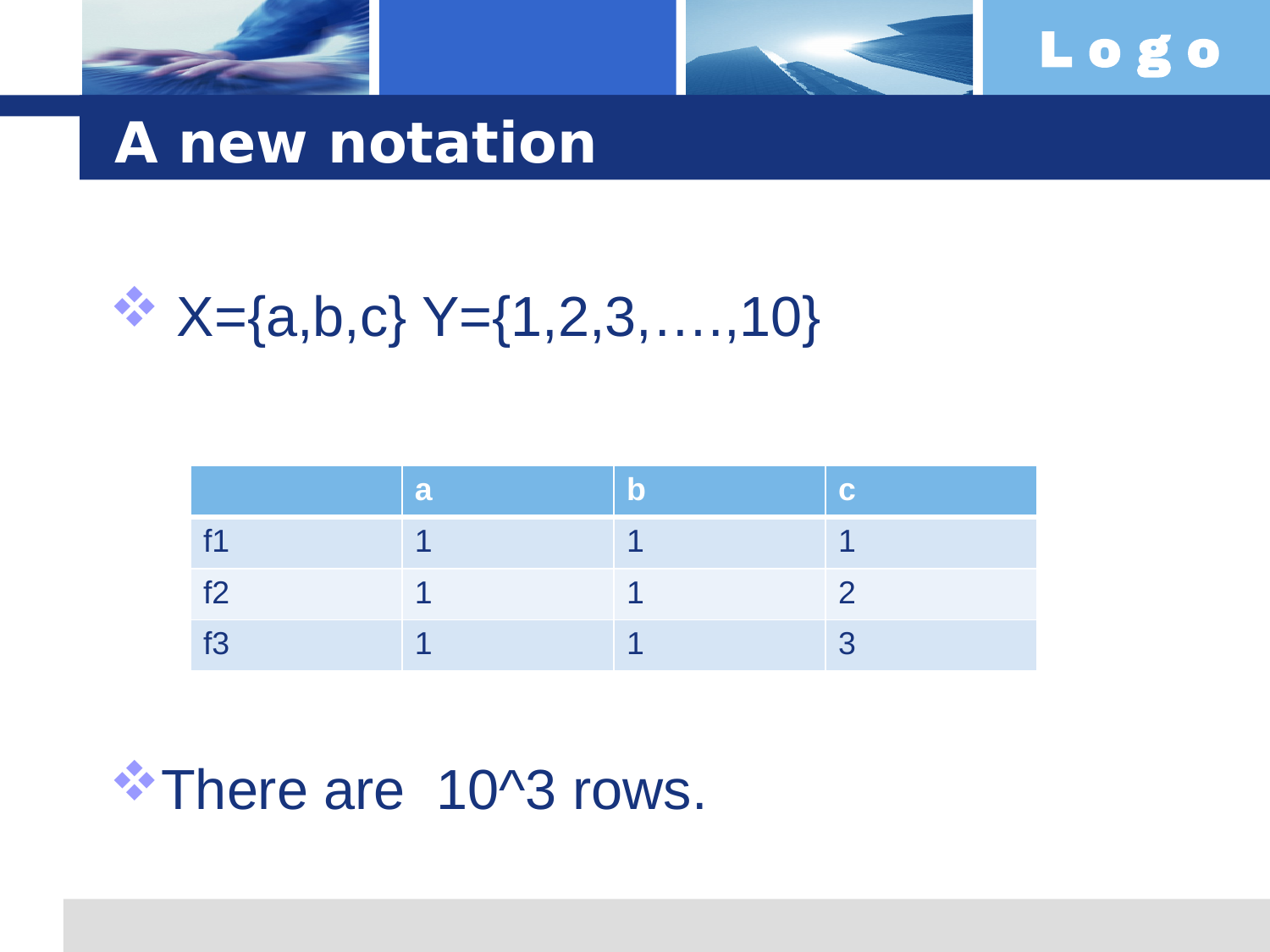

# A new notation
 X={a,b,c} Y={1,2,3,….,10}

There are  10^3 rows.
|  | a | b | c |
| --- | --- | --- | --- |
| f1 | 1 | 1 | 1 |
| f2 | 1 | 1 | 2 |
| f3 | 1 | 1 | 3 |
21